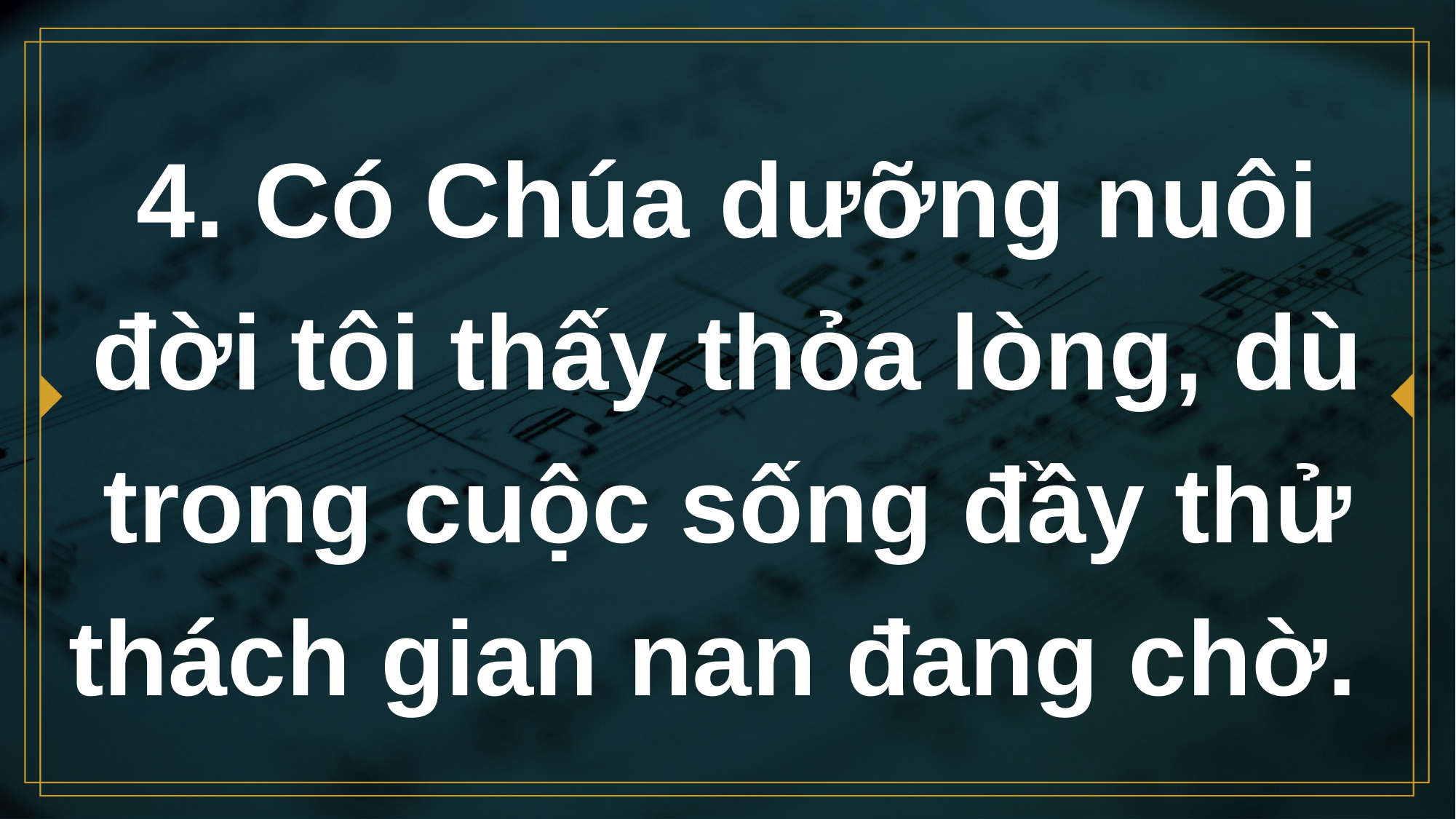

# 4. Có Chúa dưỡng nuôi đời tôi thấy thỏa lòng, dù trong cuộc sống đầy thử thách gian nan đang chờ.